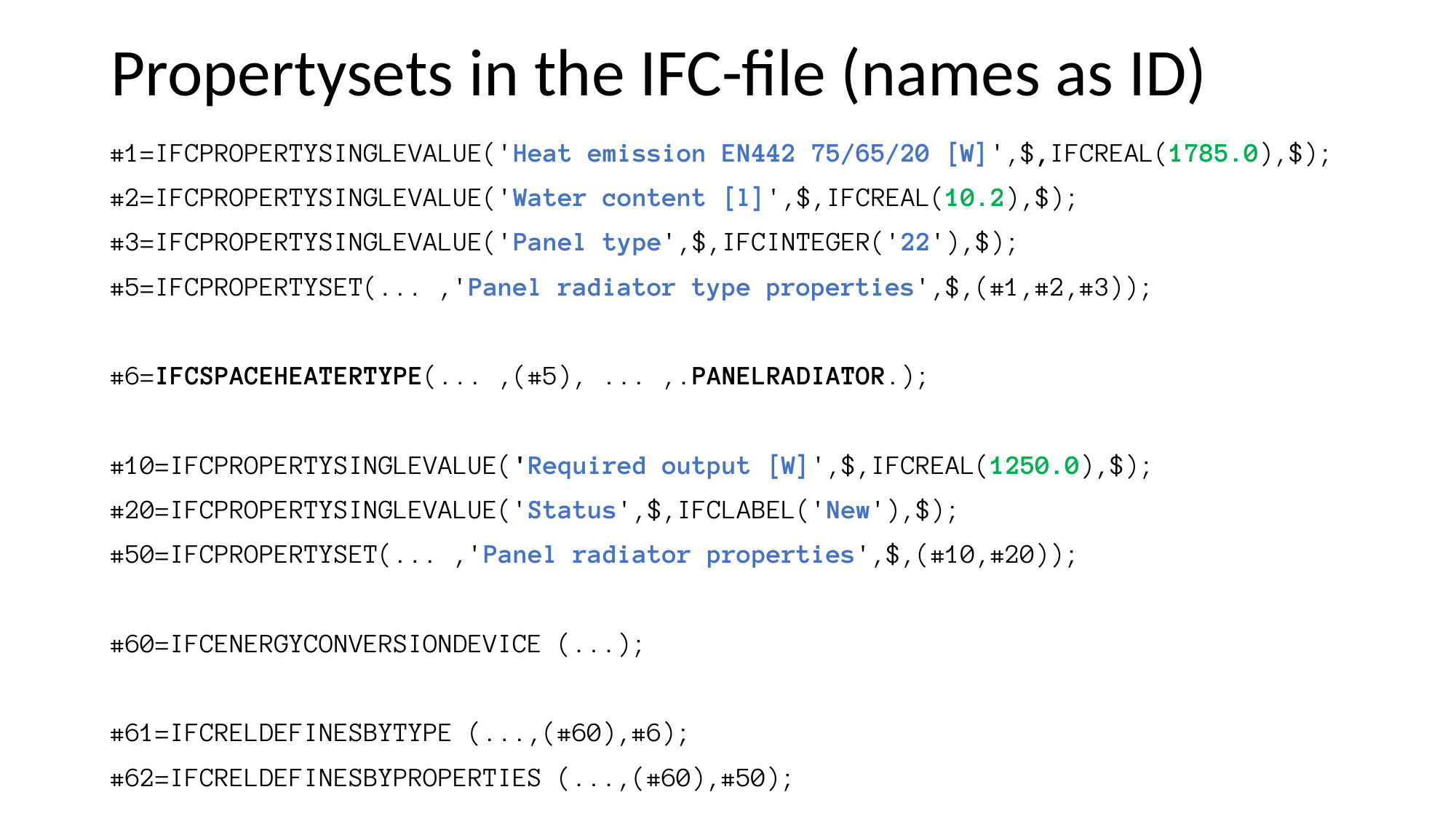

# Propertysets in the IFC-file (names as ID)
#1=IFCPROPERTYSINGLEVALUE('Heat emission EN442 75/65/20 [W]',$,IFCREAL(1785.0),$);
#2=IFCPROPERTYSINGLEVALUE('Water content [l]',$,IFCREAL(10.2),$);
#3=IFCPROPERTYSINGLEVALUE('Panel type',$,IFCINTEGER('22'),$);
#5=IFCPROPERTYSET(... ,'Panel radiator type properties',$,(#1,#2,#3));

#6=IFCSPACEHEATERTYPE(... ,(#5), ... ,.PANELRADIATOR.);

#10=IFCPROPERTYSINGLEVALUE('Required output [W]',$,IFCREAL(1250.0),$);
#20=IFCPROPERTYSINGLEVALUE('Status',$,IFCLABEL('New'),$);
#50=IFCPROPERTYSET(... ,'Panel radiator properties',$,(#10,#20));

#60=IFCENERGYCONVERSIONDEVICE (...);

#61=IFCRELDEFINESBYTYPE (...,(#60),#6);
#62=IFCRELDEFINESBYPROPERTIES (...,(#60),#50);